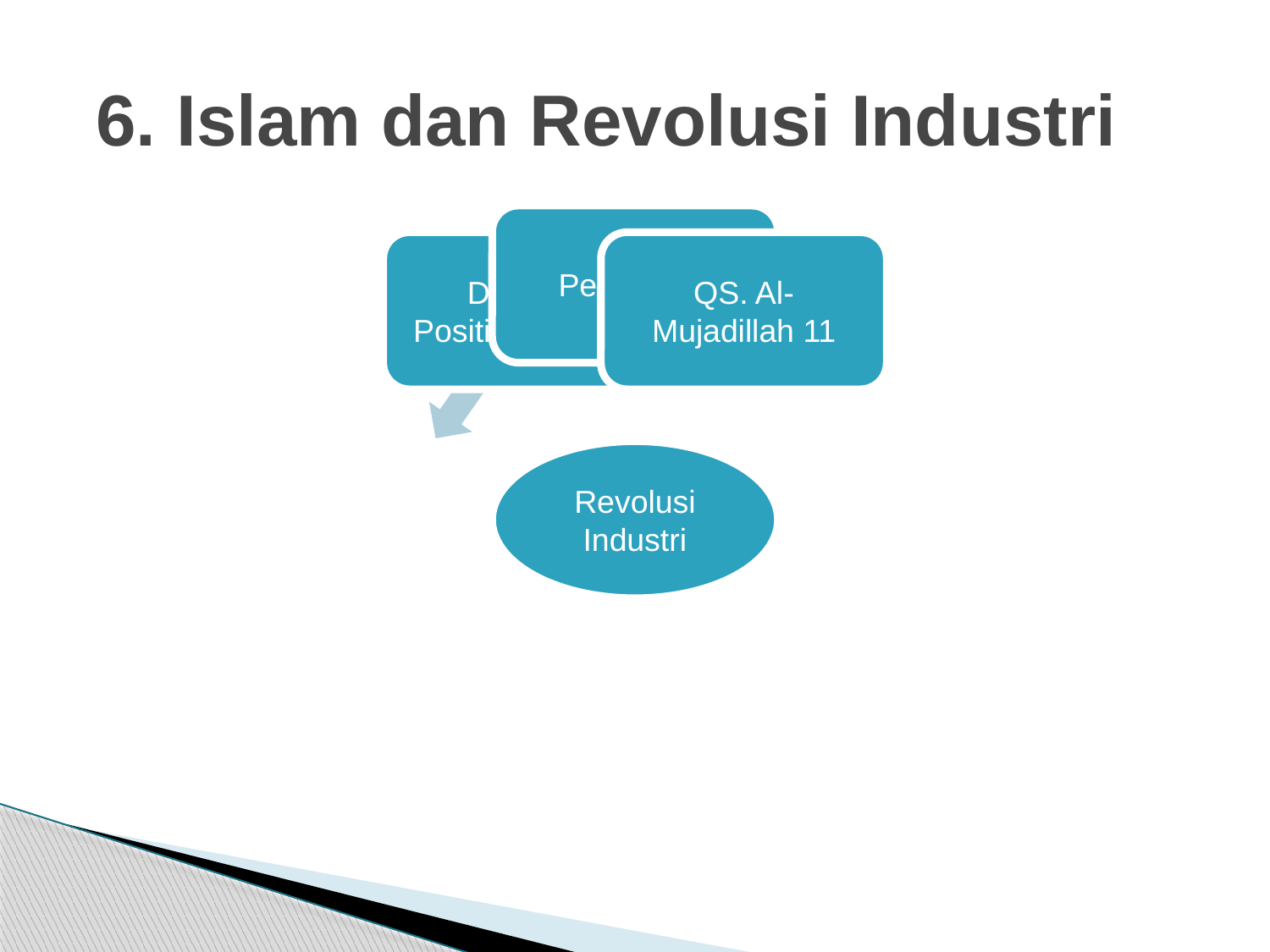

# 6. Islam dan Revolusi Industri
Revolusi Industri
Dampak
Positif & Negatif
Pengertian